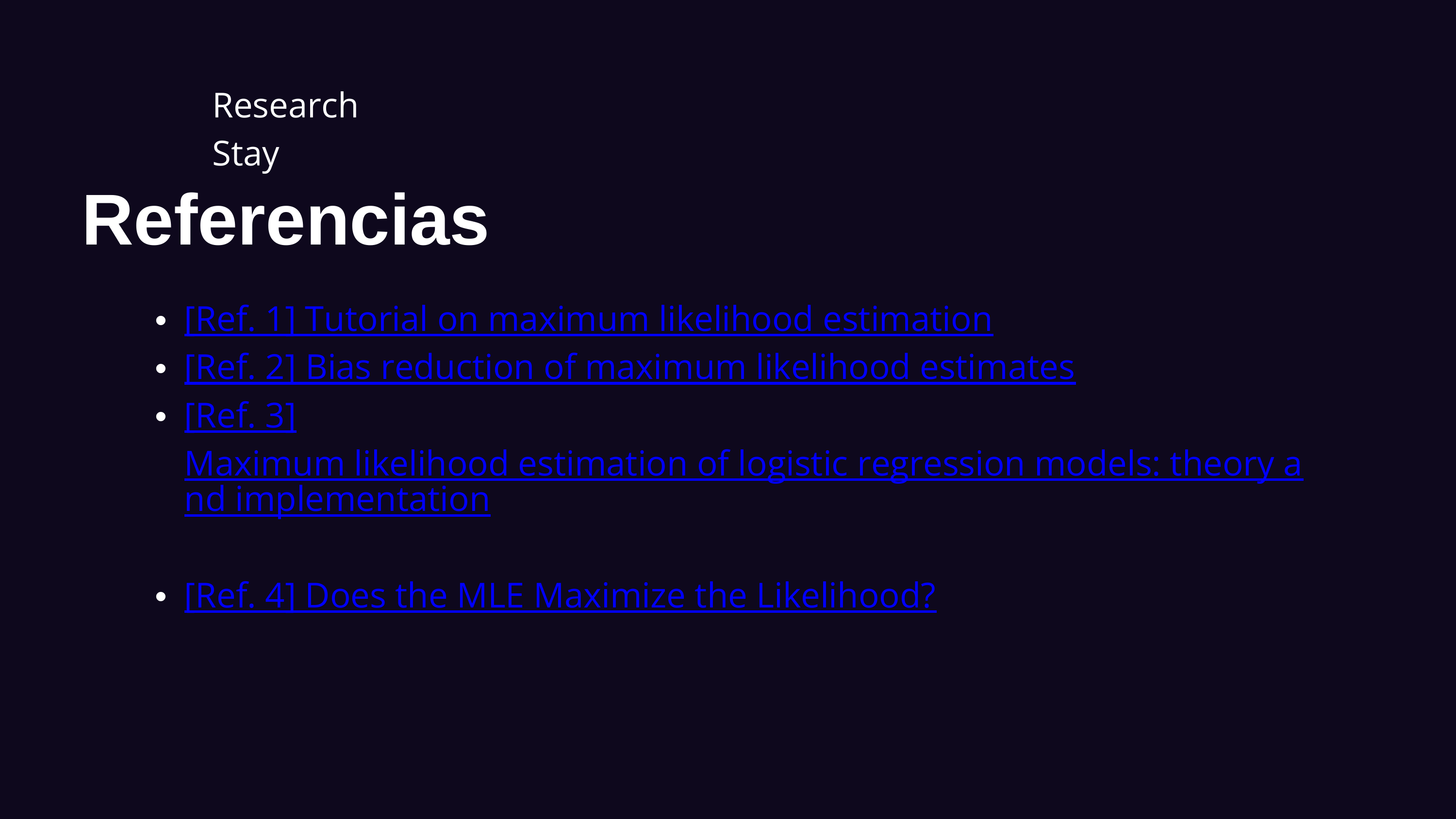

Week 4
Research Stay
Referencias
[Ref. 1] Tutorial on maximum likelihood estimation
[Ref. 2] Bias reduction of maximum likelihood estimates
[Ref. 3] Maximum likelihood estimation of logistic regression models: theory and implementation

[Ref. 4] Does the MLE Maximize the Likelihood?